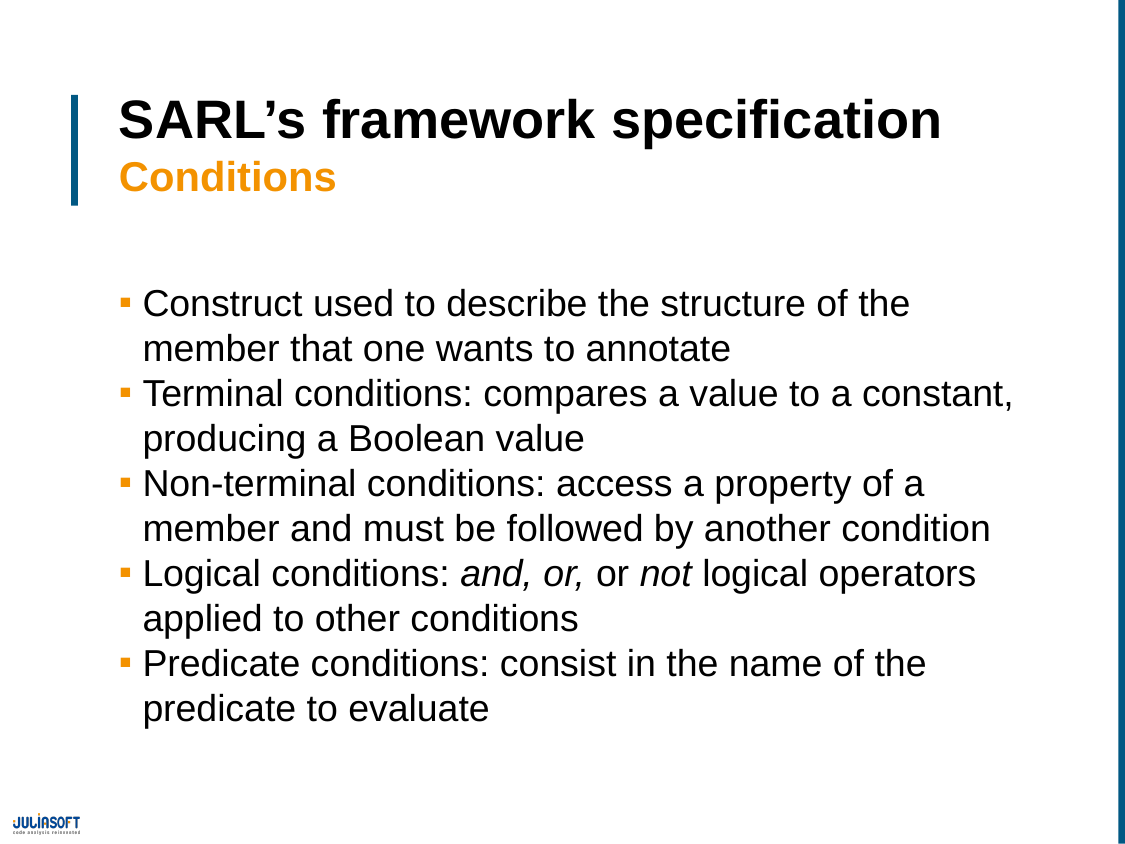

# SARL’s framework specification Conditions
Construct used to describe the structure of the member that one wants to annotate
Terminal conditions: compares a value to a constant, producing a Boolean value
Non-terminal conditions: access a property of a member and must be followed by another condition
Logical conditions: and, or, or not logical operators applied to other conditions
Predicate conditions: consist in the name of the predicate to evaluate